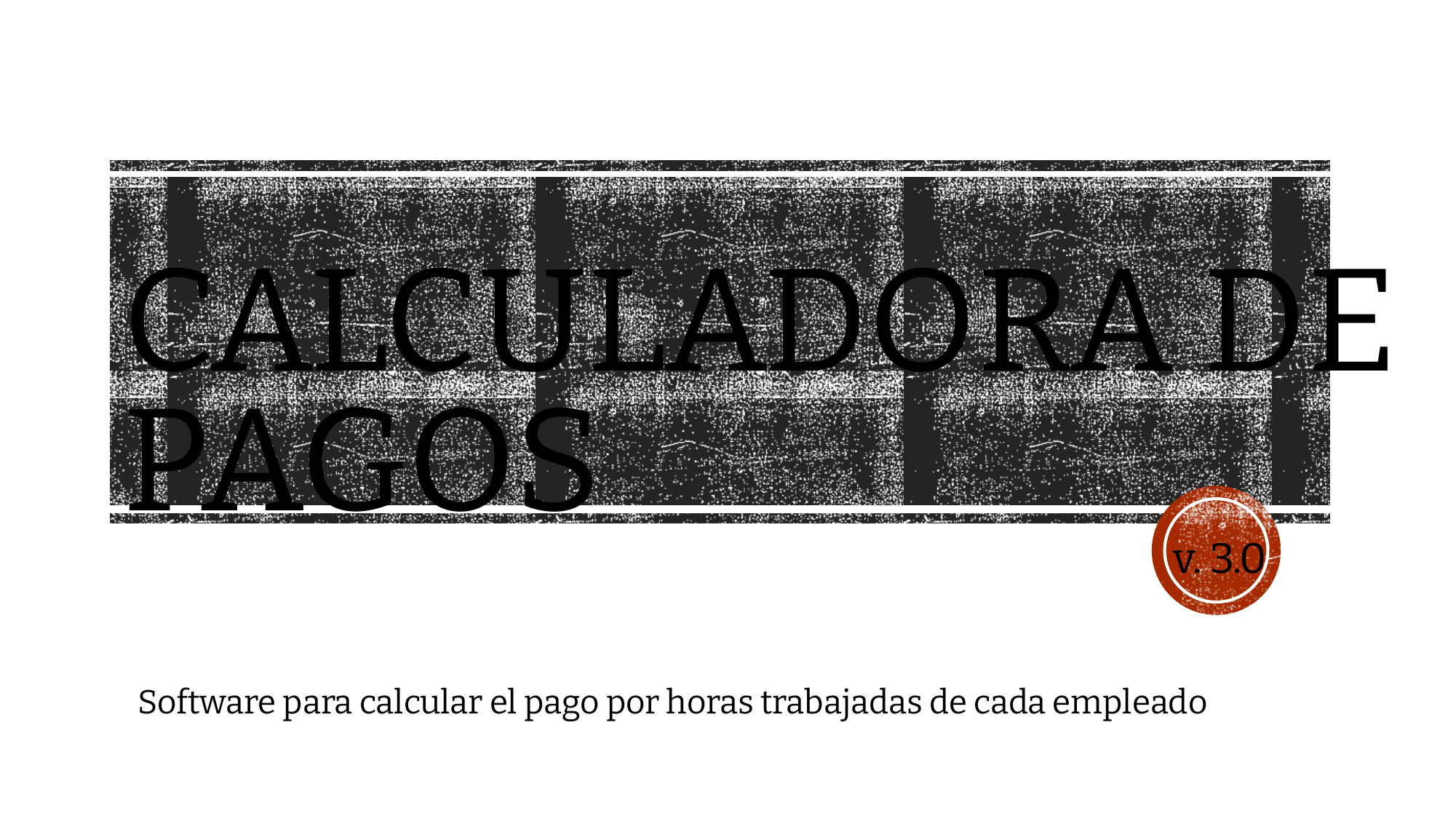

# Calculadora de Pagos
v. 3.0
Software para calcular el pago por horas trabajadas de cada empleado